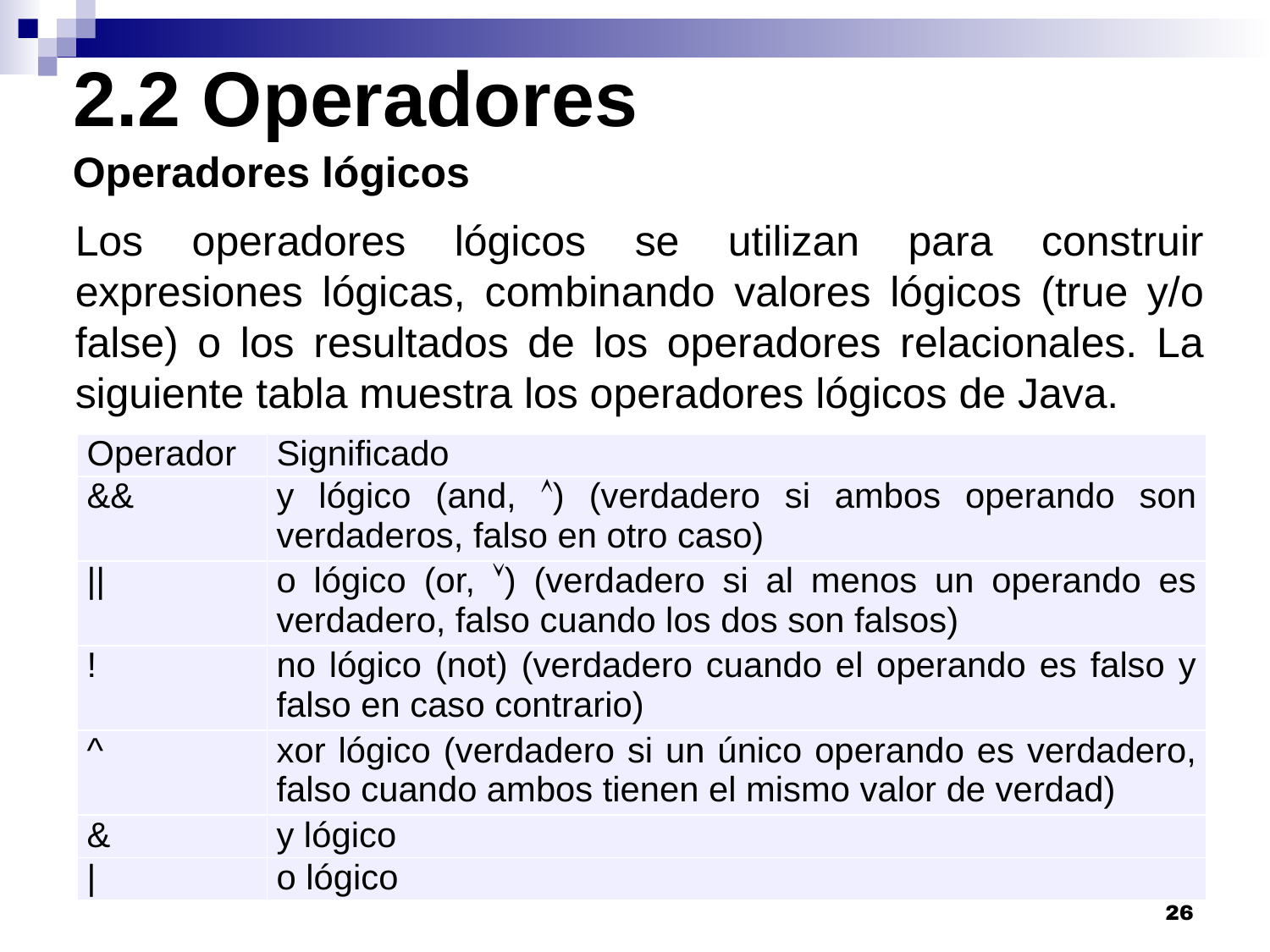

2.2 Operadores
Operadores lógicos
Los operadores lógicos se utilizan para construir expresiones lógicas, combinando valores lógicos (true y/o false) o los resultados de los operadores relacionales. La siguiente tabla muestra los operadores lógicos de Java.

| Operador | Significado |
| --- | --- |
| && | y lógico (and, ∧) (verdadero si ambos operando son verdaderos, falso en otro caso) |
| || | o lógico (or, ∨) (verdadero si al menos un operando es verdadero, falso cuando los dos son falsos) |
| ! | no lógico (not) (verdadero cuando el operando es falso y falso en caso contrario) |
| ^ | xor lógico (verdadero si un único operando es verdadero, falso cuando ambos tienen el mismo valor de verdad) |
| & | y lógico |
| | | o lógico |
26